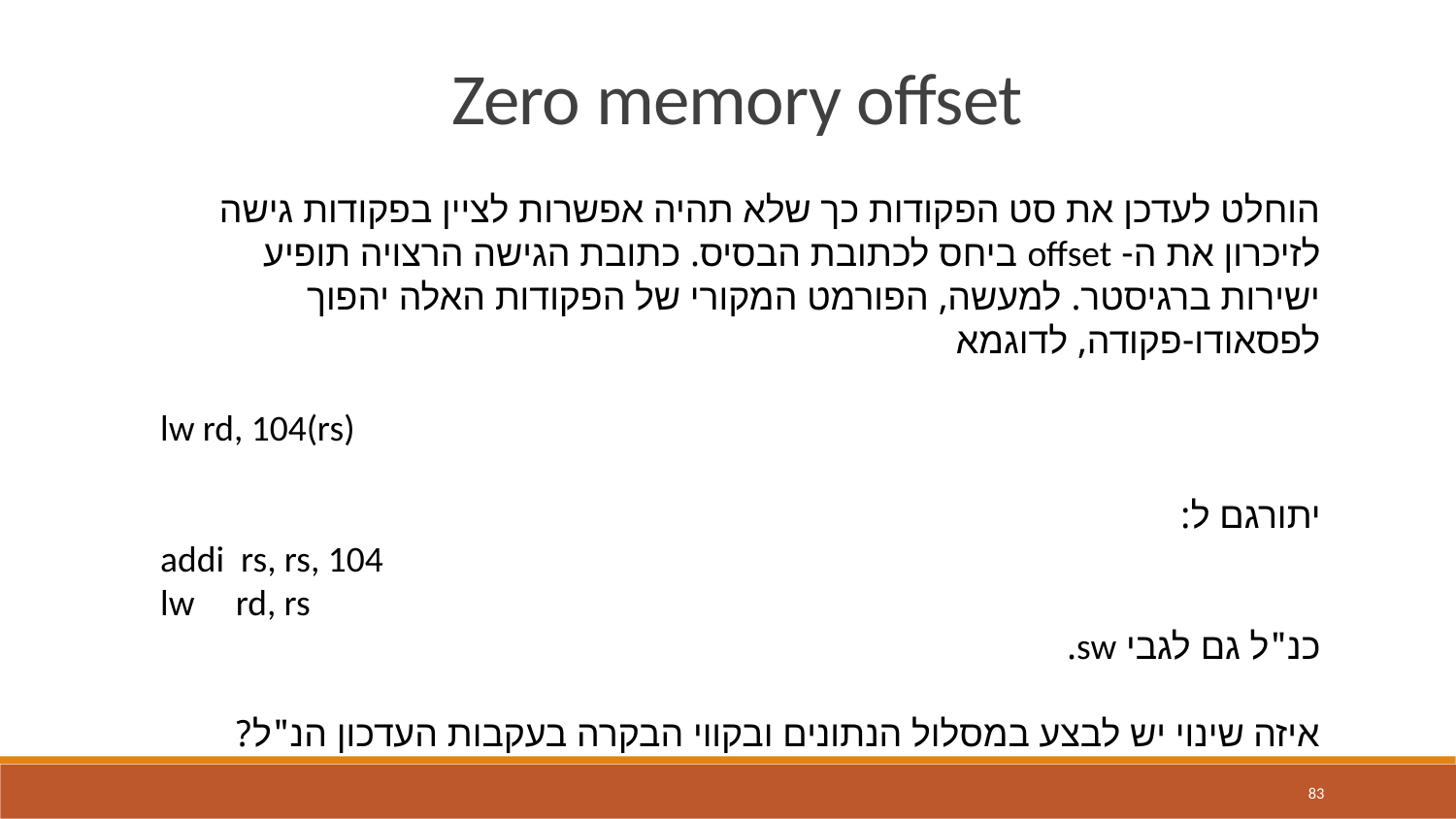

Zero memory offset
הוחלט לעדכן את סט הפקודות כך שלא תהיה אפשרות לציין בפקודות גישה לזיכרון את ה- offset ביחס לכתובת הבסיס. כתובת הגישה הרצויה תופיע ישירות ברגיסטר. למעשה, הפורמט המקורי של הפקודות האלה יהפוך לפסאודו-פקודה, לדוגמא
lw rd, 104(rs)
יתורגם ל:
addi  rs, rs, 104
lw     rd, rs
כנ"ל גם לגבי sw.
איזה שינוי יש לבצע במסלול הנתונים ובקווי הבקרה בעקבות העדכון הנ"ל?
83